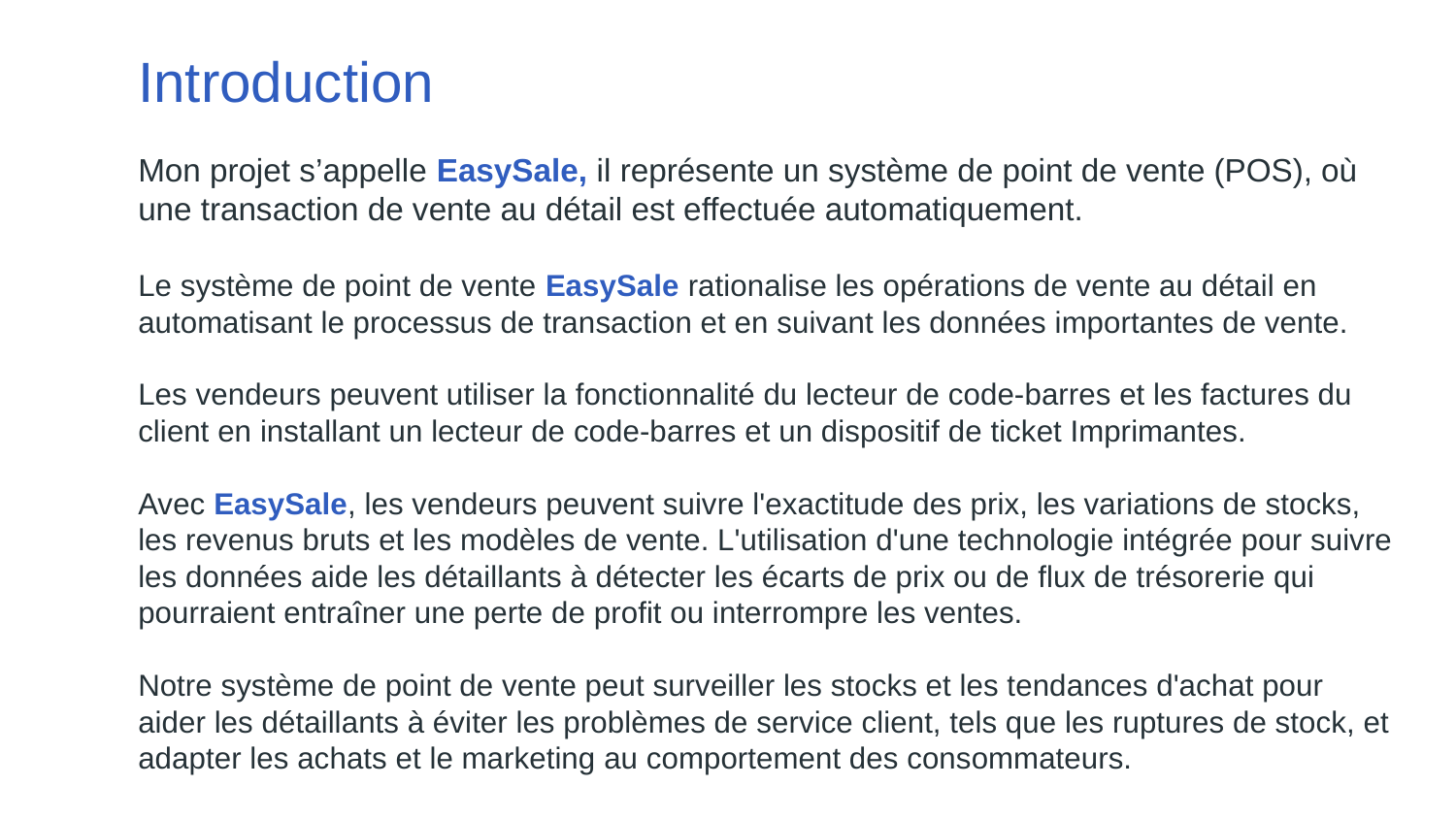

# Introduction
Mon projet s’appelle EasySale, il représente un système de point de vente (POS), où une transaction de vente au détail est effectuée automatiquement.

Le système de point de vente EasySale rationalise les opérations de vente au détail en automatisant le processus de transaction et en suivant les données importantes de vente.

Les vendeurs peuvent utiliser la fonctionnalité du lecteur de code-barres et les factures du client en installant un lecteur de code-barres et un dispositif de ticket Imprimantes.

Avec EasySale, les vendeurs peuvent suivre l'exactitude des prix, les variations de stocks, les revenus bruts et les modèles de vente. L'utilisation d'une technologie intégrée pour suivre les données aide les détaillants à détecter les écarts de prix ou de flux de trésorerie qui pourraient entraîner une perte de profit ou interrompre les ventes.

Notre système de point de vente peut surveiller les stocks et les tendances d'achat pour aider les détaillants à éviter les problèmes de service client, tels que les ruptures de stock, et adapter les achats et le marketing au comportement des consommateurs.